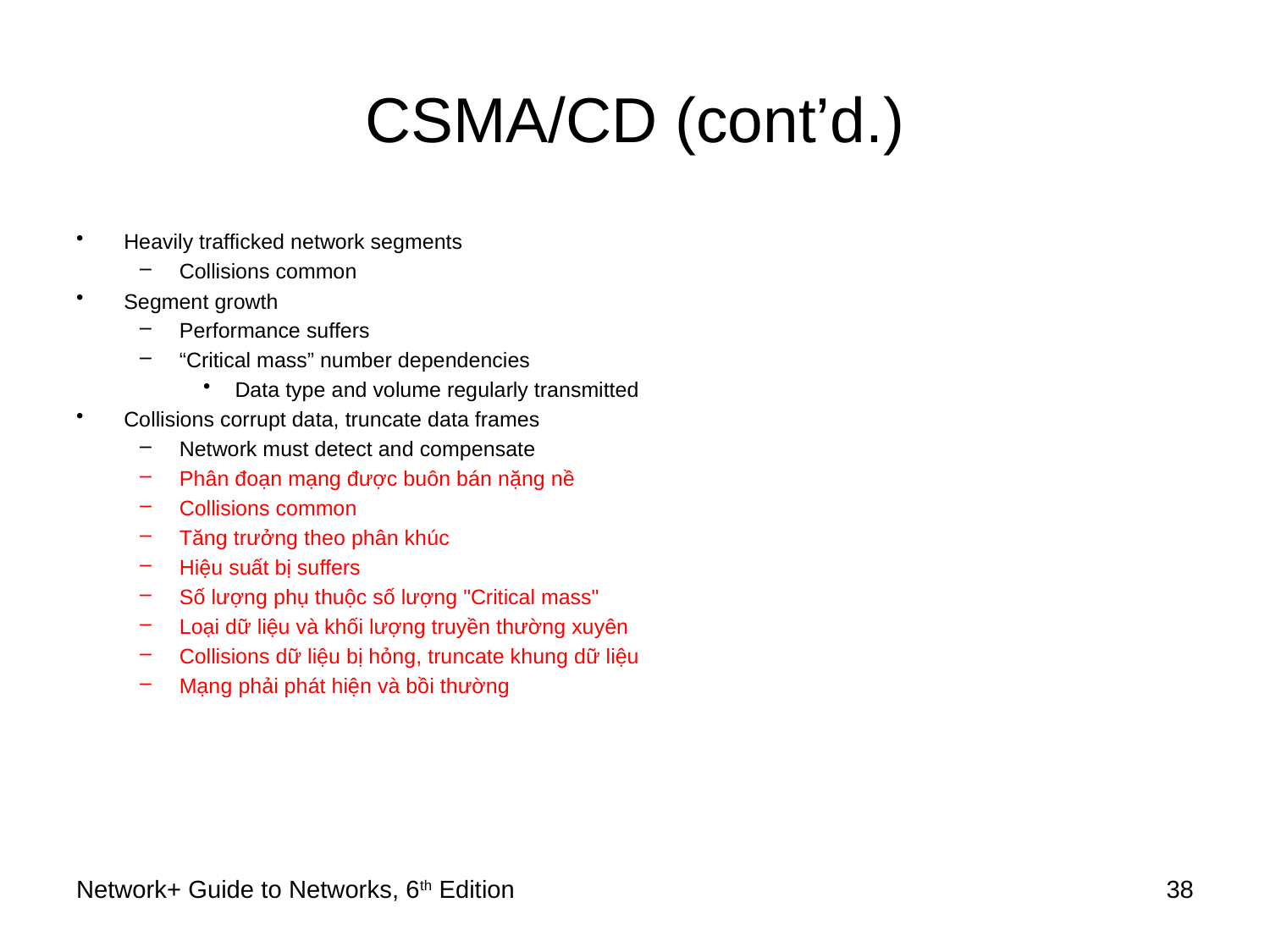

# CSMA/CD (cont’d.)
Heavily trafficked network segments
Collisions common
Segment growth
Performance suffers
“Critical mass” number dependencies
Data type and volume regularly transmitted
Collisions corrupt data, truncate data frames
Network must detect and compensate
Phân đoạn mạng được buôn bán nặng nề
Collisions common
Tăng trưởng theo phân khúc
Hiệu suất bị suffers
Số lượng phụ thuộc số lượng "Critical mass"
Loại dữ liệu và khối lượng truyền thường xuyên
Collisions dữ liệu bị hỏng, truncate khung dữ liệu
Mạng phải phát hiện và bồi thường

Network+ Guide to Networks, 6th Edition
38